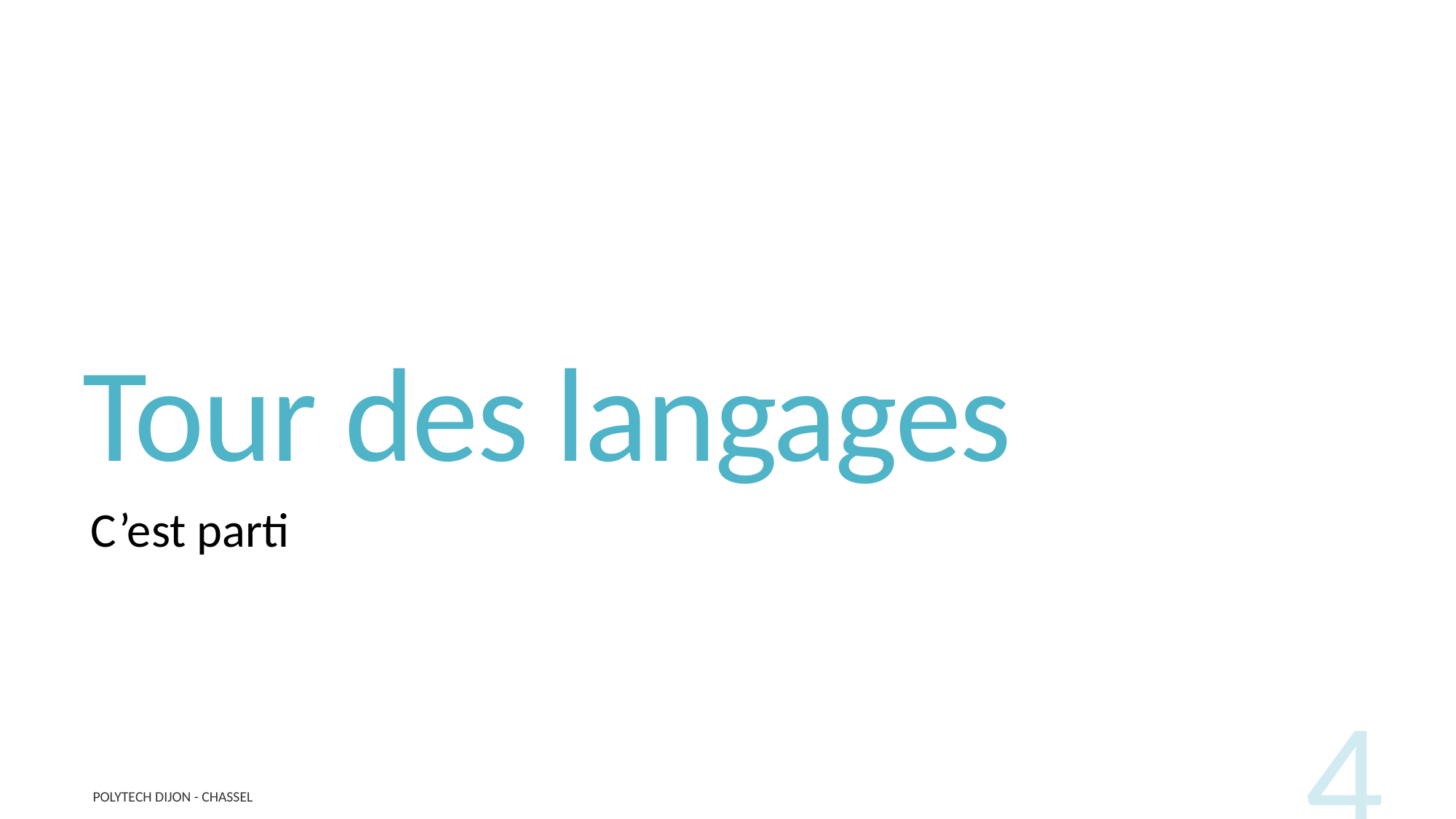

# Tour des langages
C’est parti
4
POLYTECH DIJON - CHASSEL